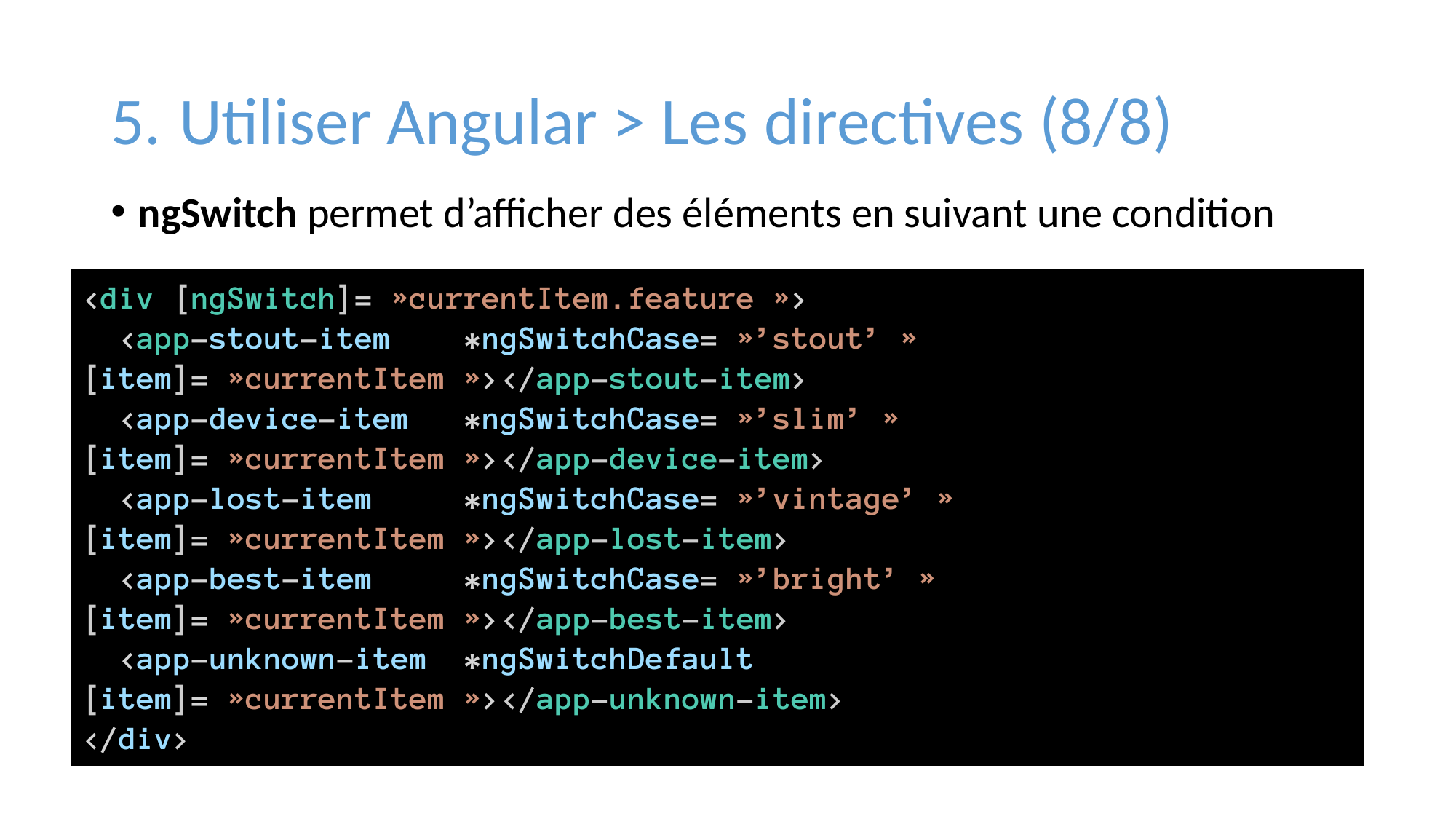

# Utiliser Angular > Les directives (8/8)
ngSwitch permet d’afficher des éléments en suivant une condition

L’expression isActive renvoie un booléen, permettant l’ajout ou non de l’élément au DOM
Peut également fonctionner avec une propriété d’un objet
<div [ngSwitch]= »currentItem.feature »>
  <app-stout-item    *ngSwitchCase= »’stout’ »    [item]= »currentItem »></app-stout-item>
  <app-device-item   *ngSwitchCase= »’slim’ »     [item]= »currentItem »></app-device-item>
  <app-lost-item     *ngSwitchCase= »’vintage’ »  [item]= »currentItem »></app-lost-item>
  <app-best-item     *ngSwitchCase= »’bright’ »   [item]= »currentItem »></app-best-item>
  <app-unknown-item  *ngSwitchDefault           [item]= »currentItem »></app-unknown-item>
</div>
50